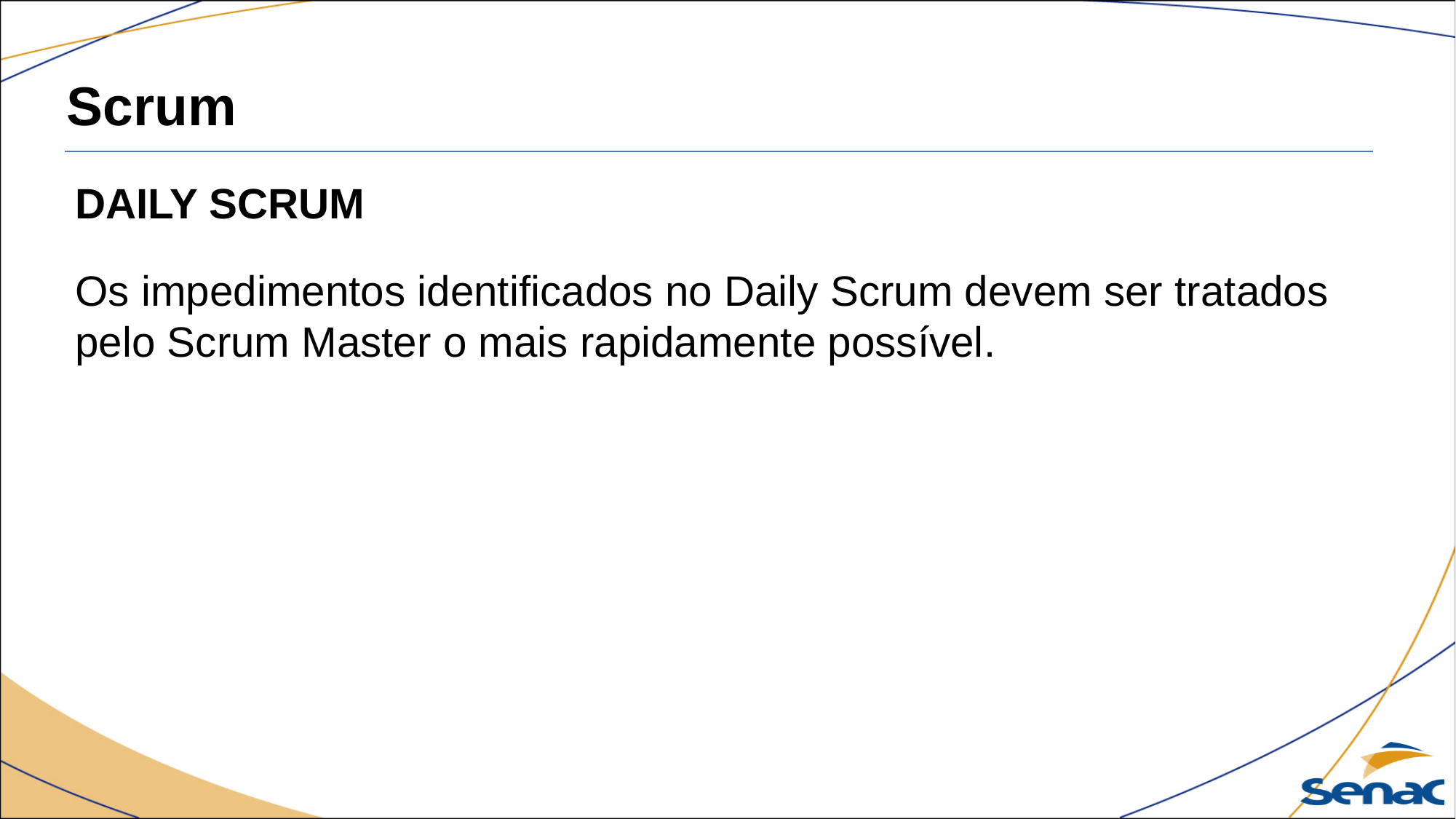

Scrum
DAILY SCRUM

Os impedimentos identificados no Daily Scrum devem ser tratados pelo Scrum Master o mais rapidamente possível.